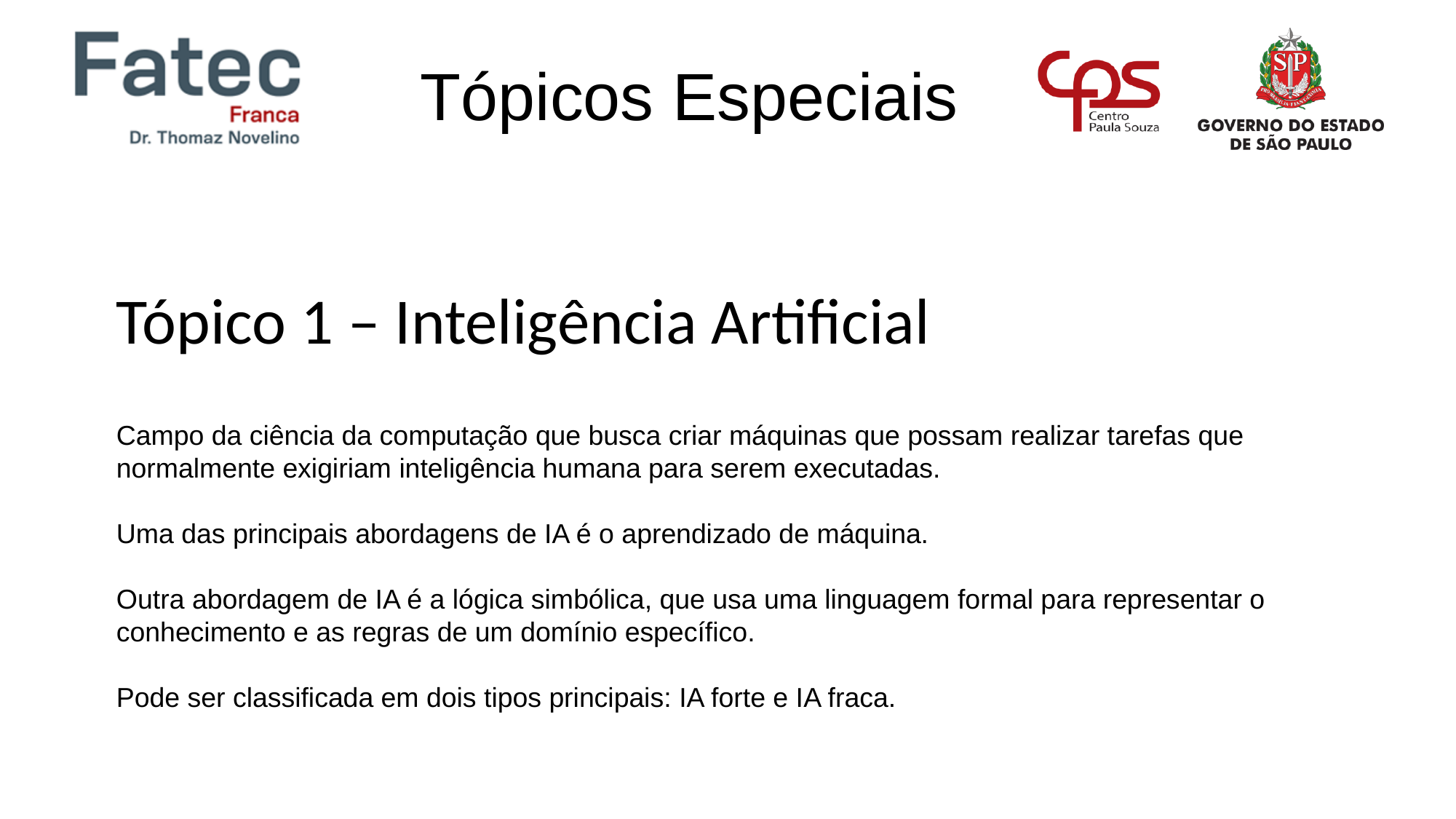

Tópico 1 – Inteligência Artificial
Campo da ciência da computação que busca criar máquinas que possam realizar tarefas que normalmente exigiriam inteligência humana para serem executadas.

Uma das principais abordagens de IA é o aprendizado de máquina.

Outra abordagem de IA é a lógica simbólica, que usa uma linguagem formal para representar o conhecimento e as regras de um domínio específico.

Pode ser classificada em dois tipos principais: IA forte e IA fraca.